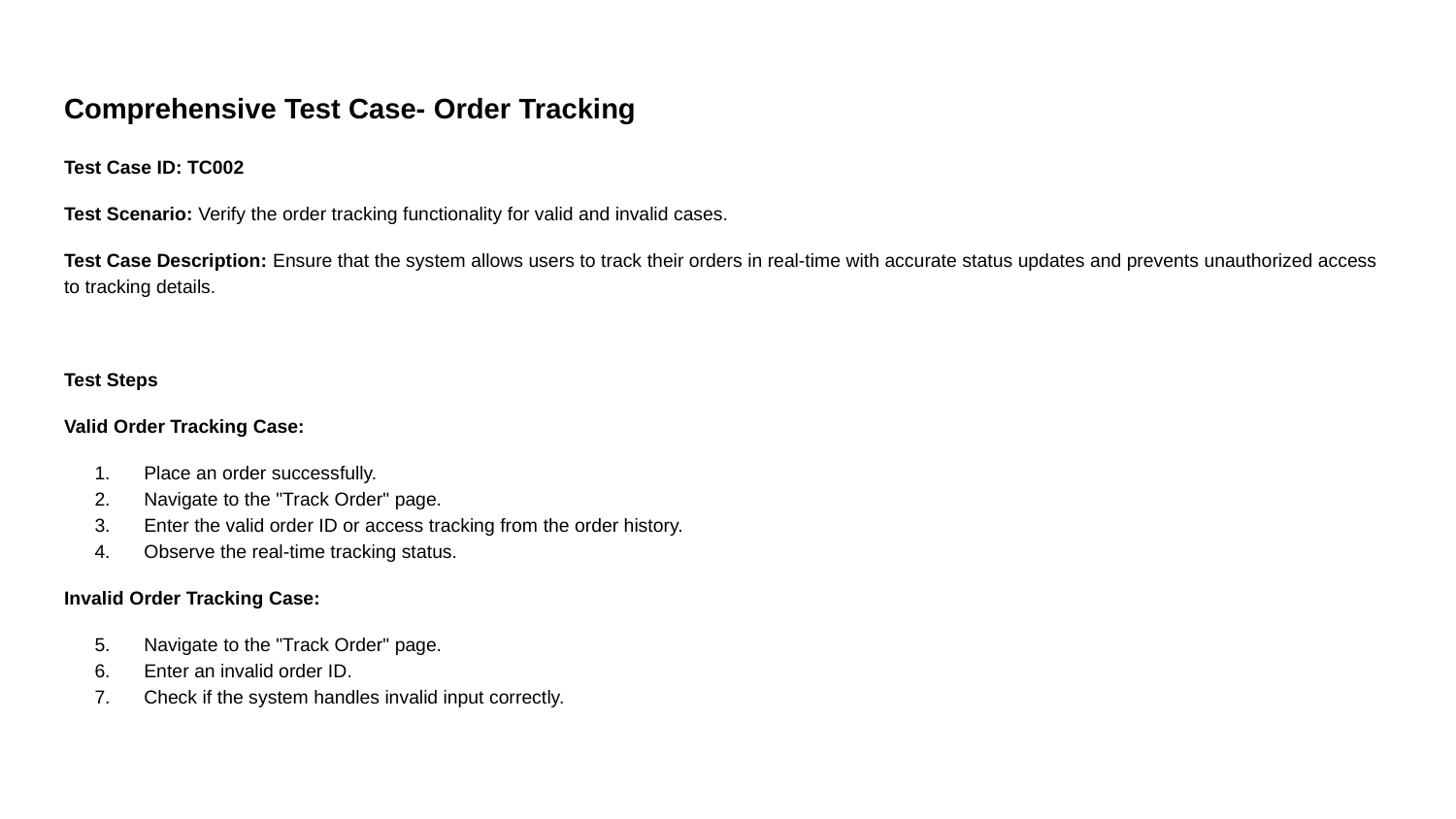

# Comprehensive Test Case- Order Tracking

Test Case ID: TC002
Test Scenario: Verify the order tracking functionality for valid and invalid cases.
Test Case Description: Ensure that the system allows users to track their orders in real-time with accurate status updates and prevents unauthorized access to tracking details.

Test Steps
Valid Order Tracking Case:
Place an order successfully.
Navigate to the "Track Order" page.
Enter the valid order ID or access tracking from the order history.
Observe the real-time tracking status.
Invalid Order Tracking Case:
Navigate to the "Track Order" page.
Enter an invalid order ID.
Check if the system handles invalid input correctly.